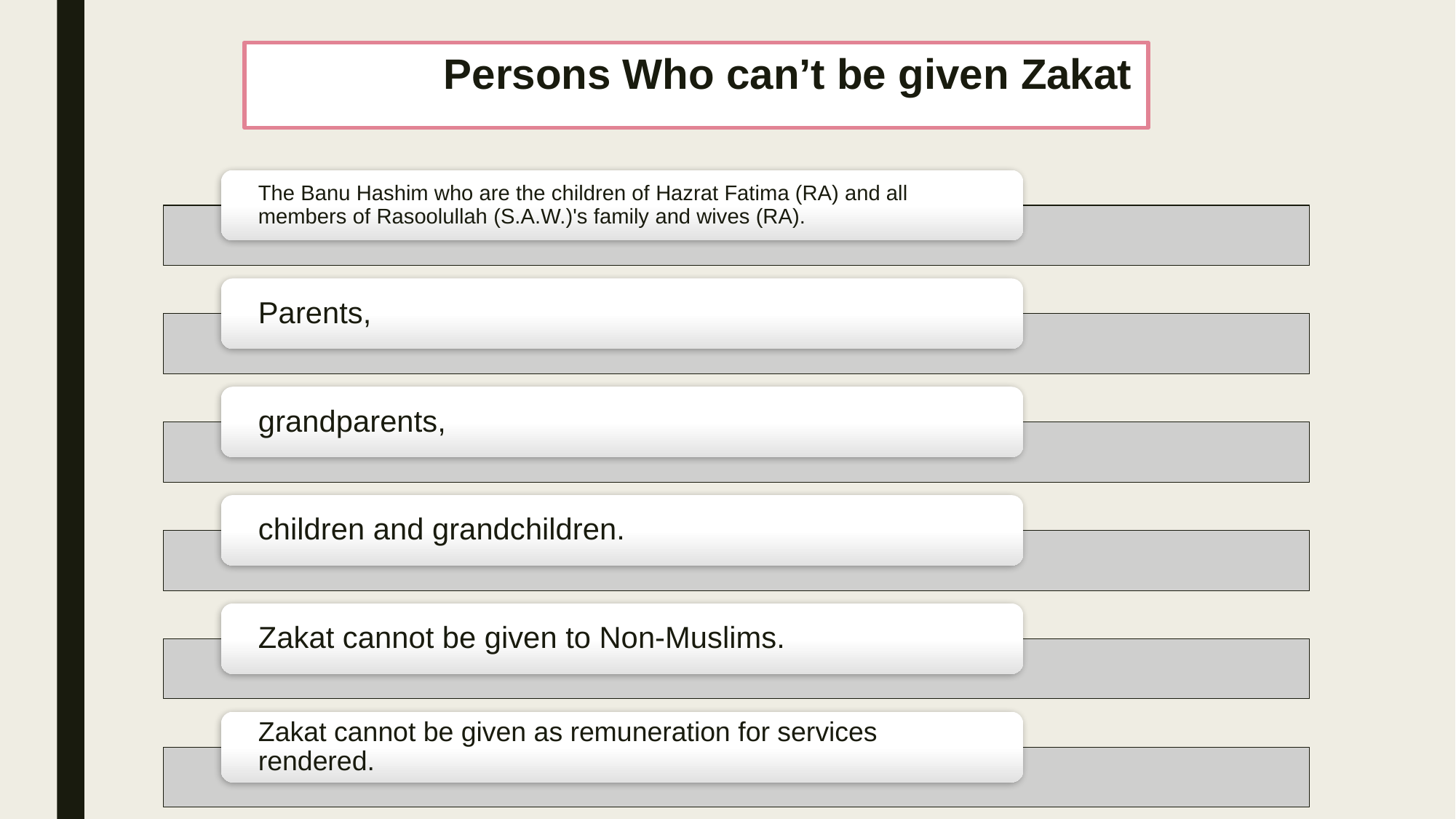

# Persons Who can’t be given Zakat
The Banu Hashim who are the children of Hazrat Fatima (RA) and all members of Rasoolullah (S.A.W.)'s family and wives (RA).
Parents,
grandparents,
children and grandchildren.
Zakat cannot be given to Non-Muslims.
Zakat cannot be given as remuneration for services rendered.